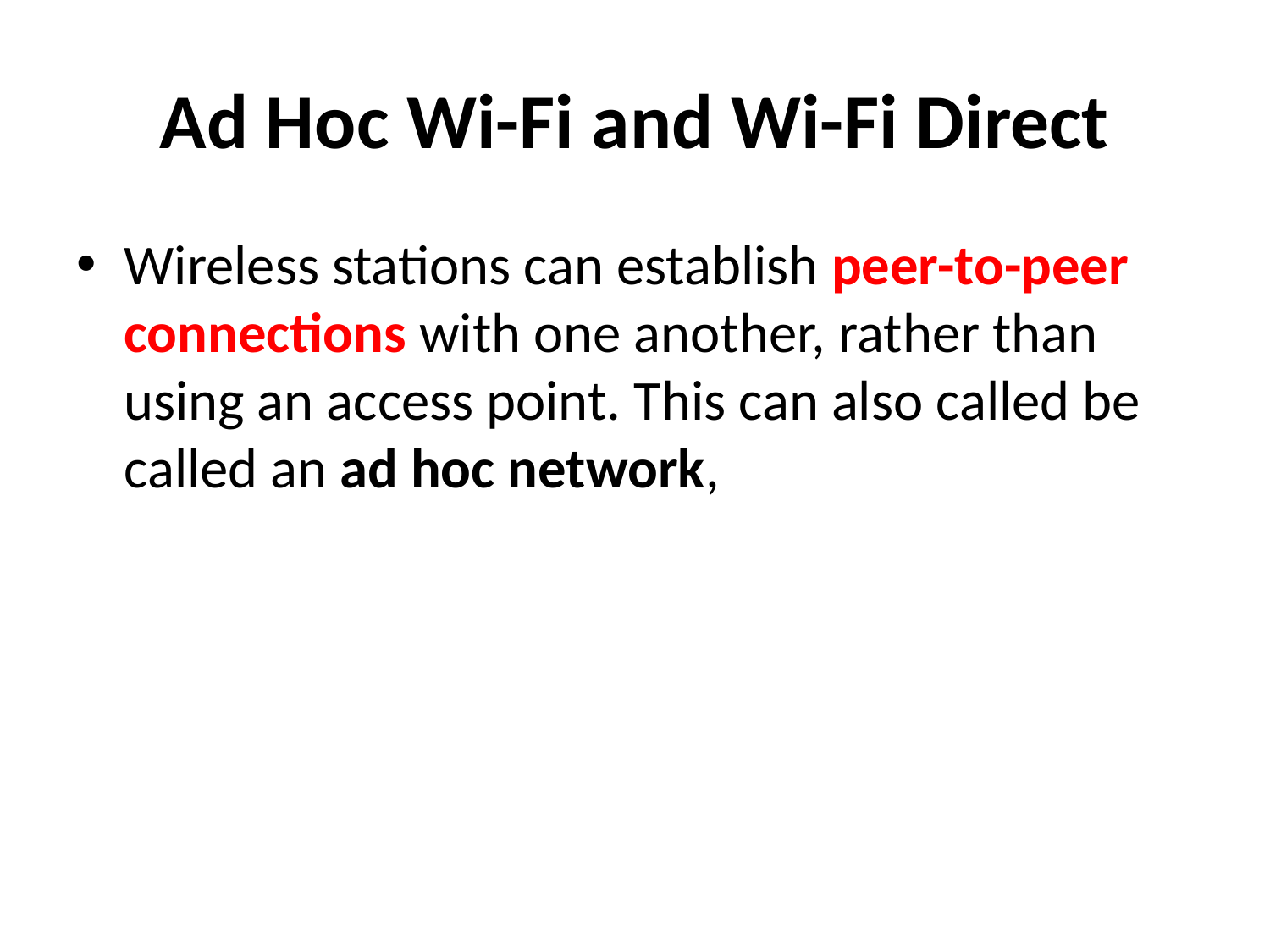

# Ad Hoc Wi-Fi and Wi-Fi Direct
Wireless stations can establish peer-to-peer connections with one another, rather than using an access point. This can also called be called an ad hoc network,